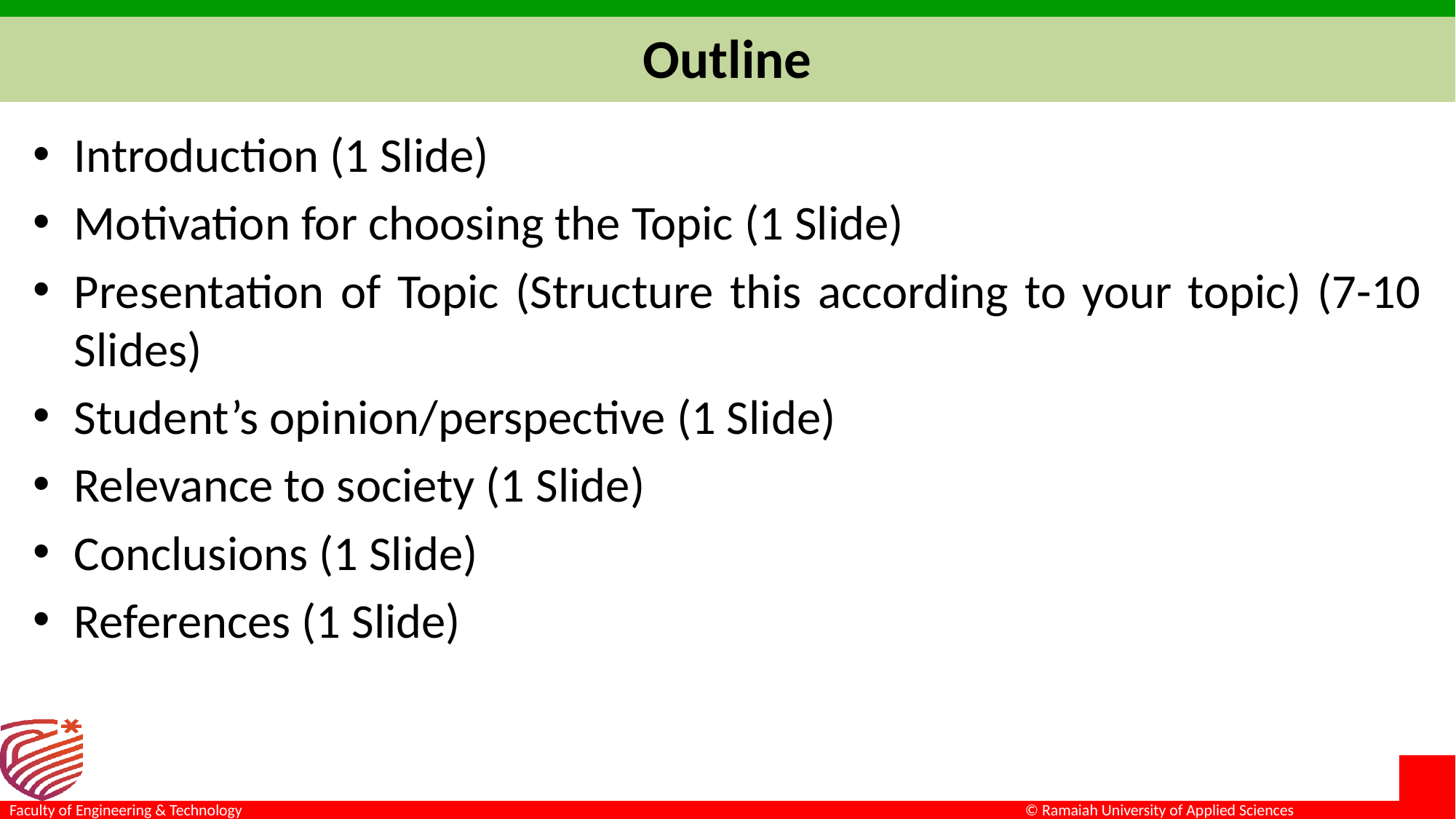

# Outline
Introduction (1 Slide)
Motivation for choosing the Topic (1 Slide)
Presentation of Topic (Structure this according to your topic) (7-10 Slides)
Student’s opinion/perspective (1 Slide)
Relevance to society (1 Slide)
Conclusions (1 Slide)
References (1 Slide)